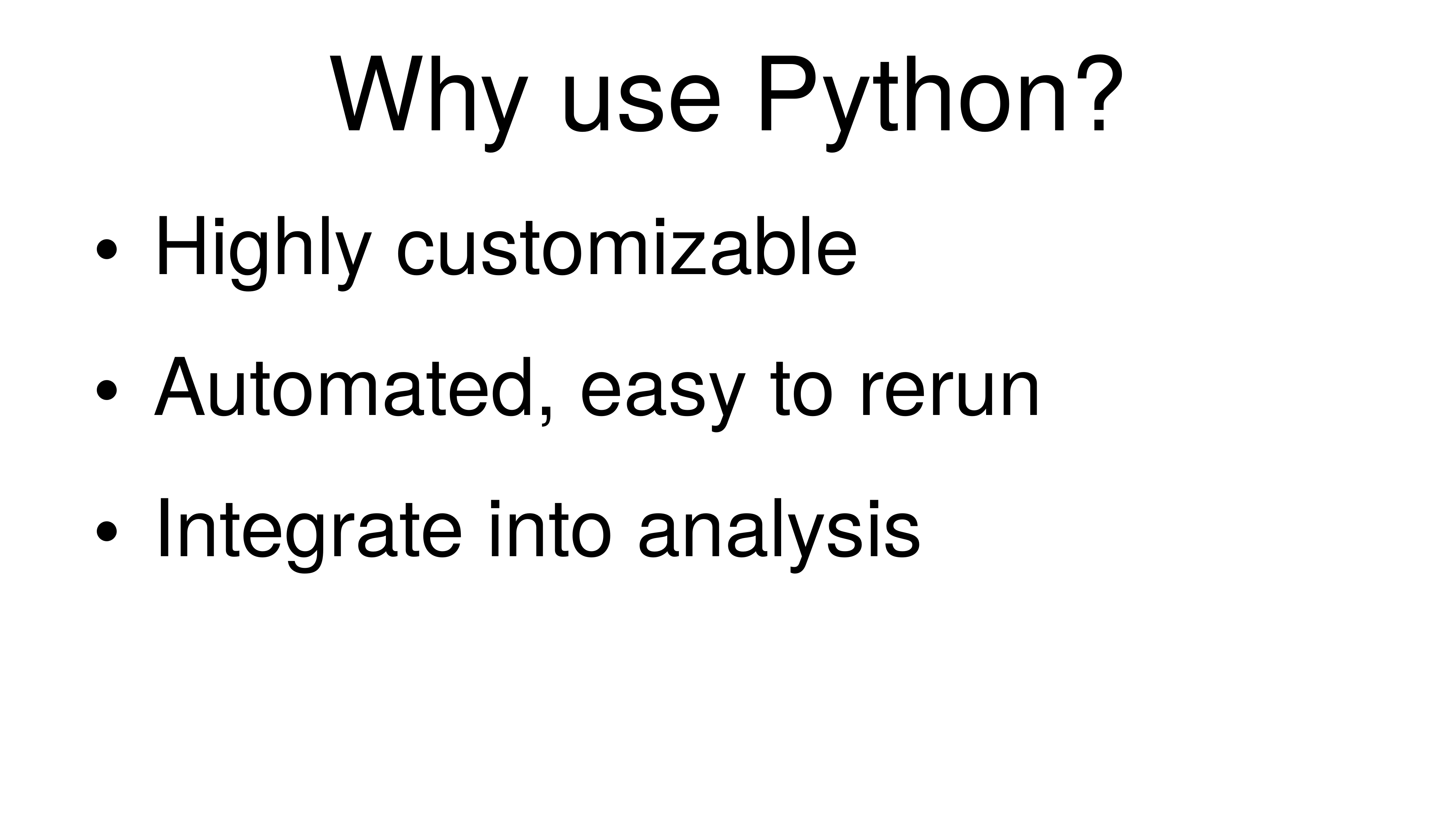

# Why use Python?
 Highly customizable
 Automated, easy to rerun
 Integrate into analysis